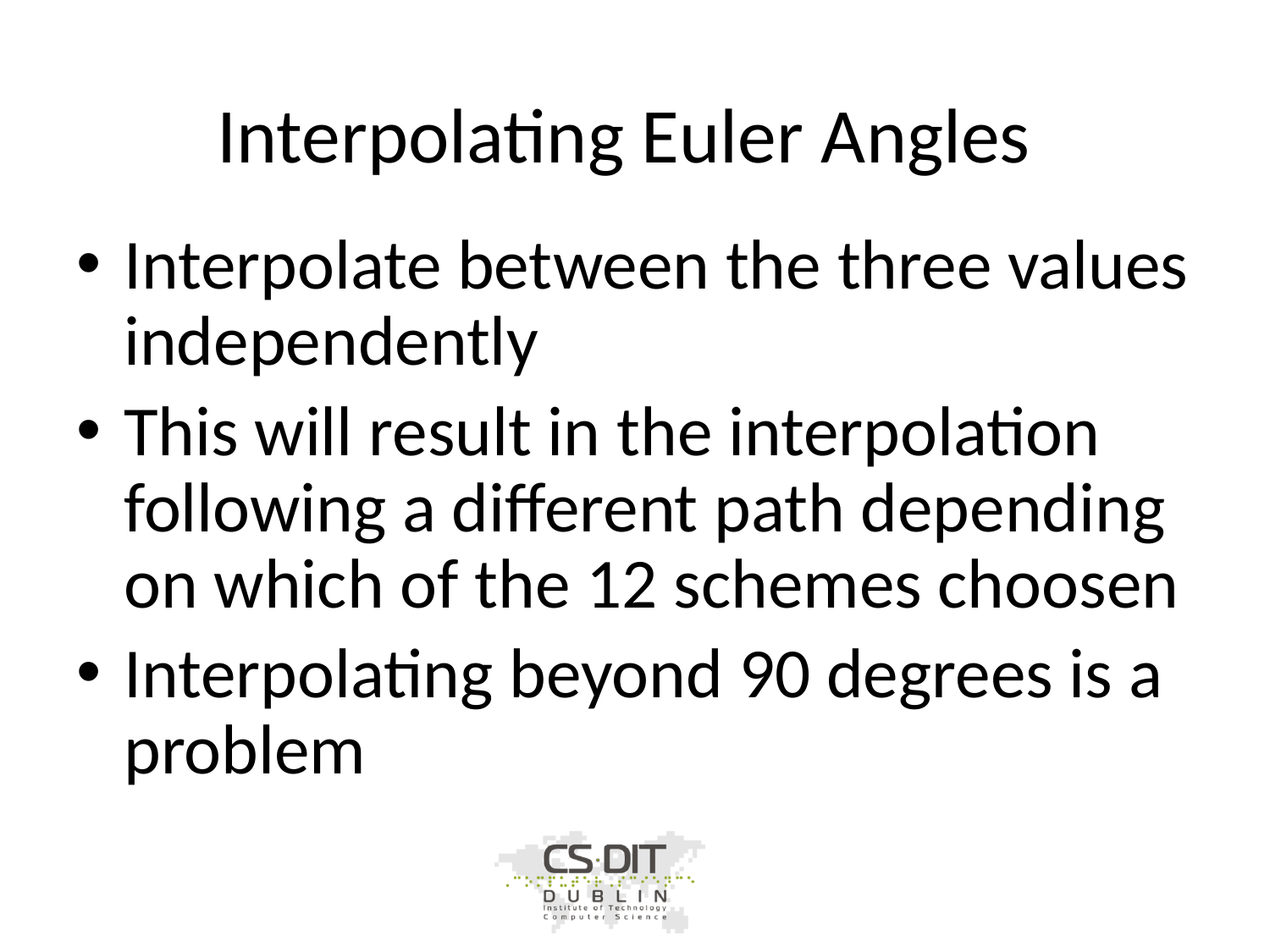

# Interpolating Euler Angles
Interpolate between the three values independently
This will result in the interpolation following a different path depending on which of the 12 schemes choosen
Interpolating beyond 90 degrees is a problem